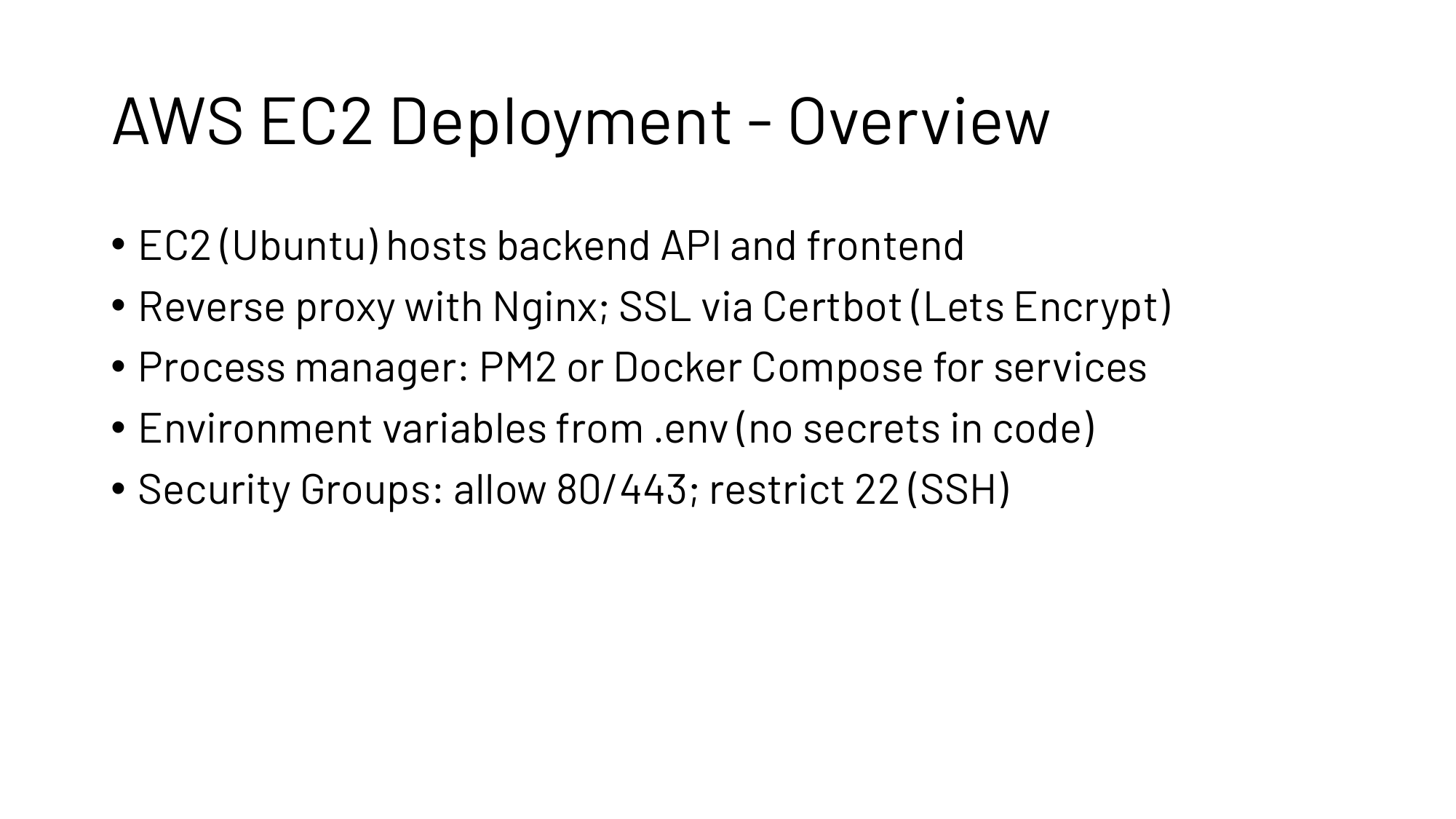

# AWS EC2 Deployment - Overview
EC2 (Ubuntu) hosts backend API and frontend
Reverse proxy with Nginx; SSL via Certbot (Lets Encrypt)
Process manager: PM2 or Docker Compose for services
Environment variables from .env (no secrets in code)
Security Groups: allow 80/443; restrict 22 (SSH)